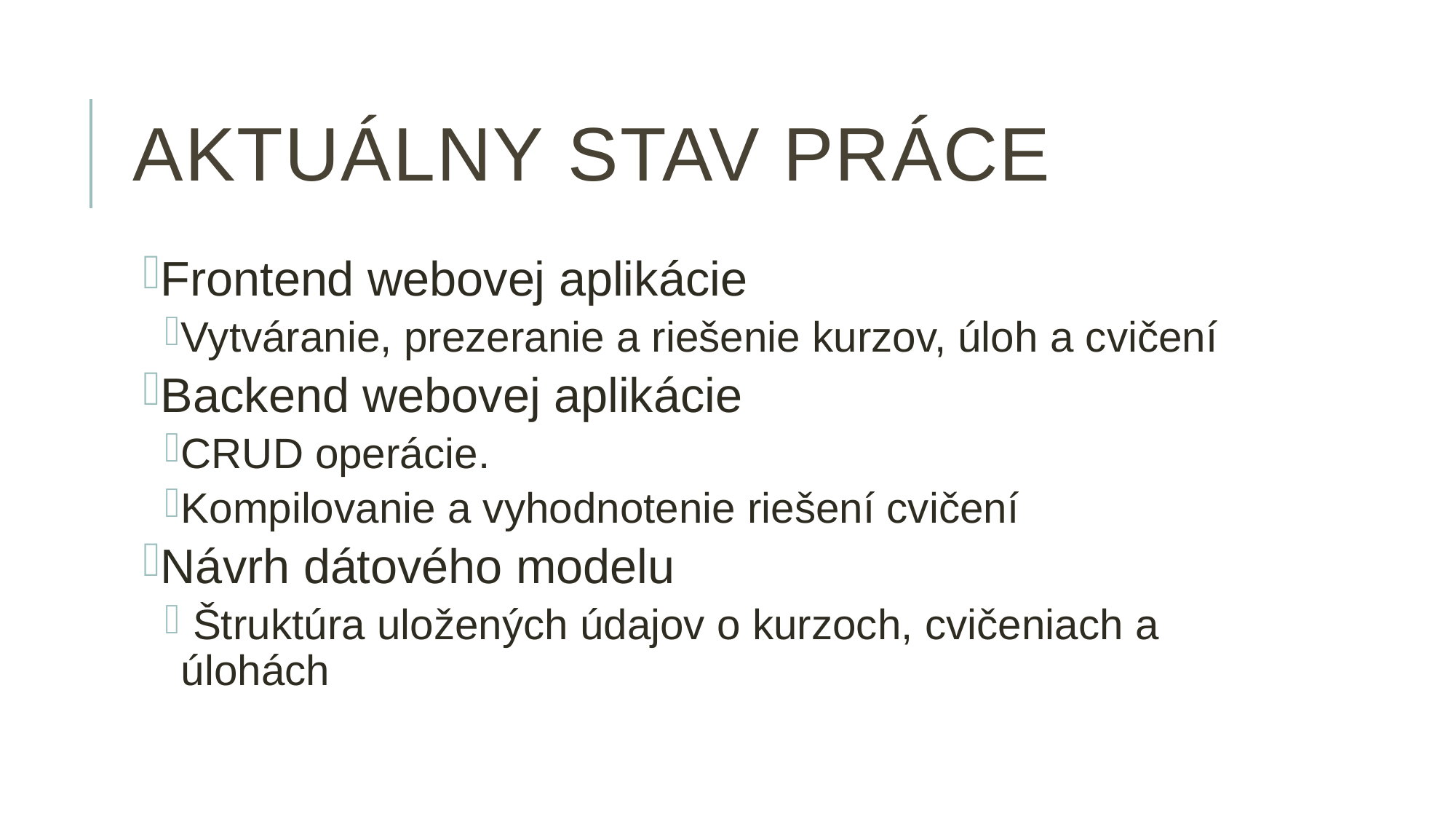

# AKTUÁLNY STAV PRÁCE
Frontend webovej aplikácie
Vytváranie, prezeranie a riešenie kurzov, úloh a cvičení
Backend webovej aplikácie
CRUD operácie.
Kompilovanie a vyhodnotenie riešení cvičení
Návrh dátového modelu
 Štruktúra uložených údajov o kurzoch, cvičeniach a úlohách